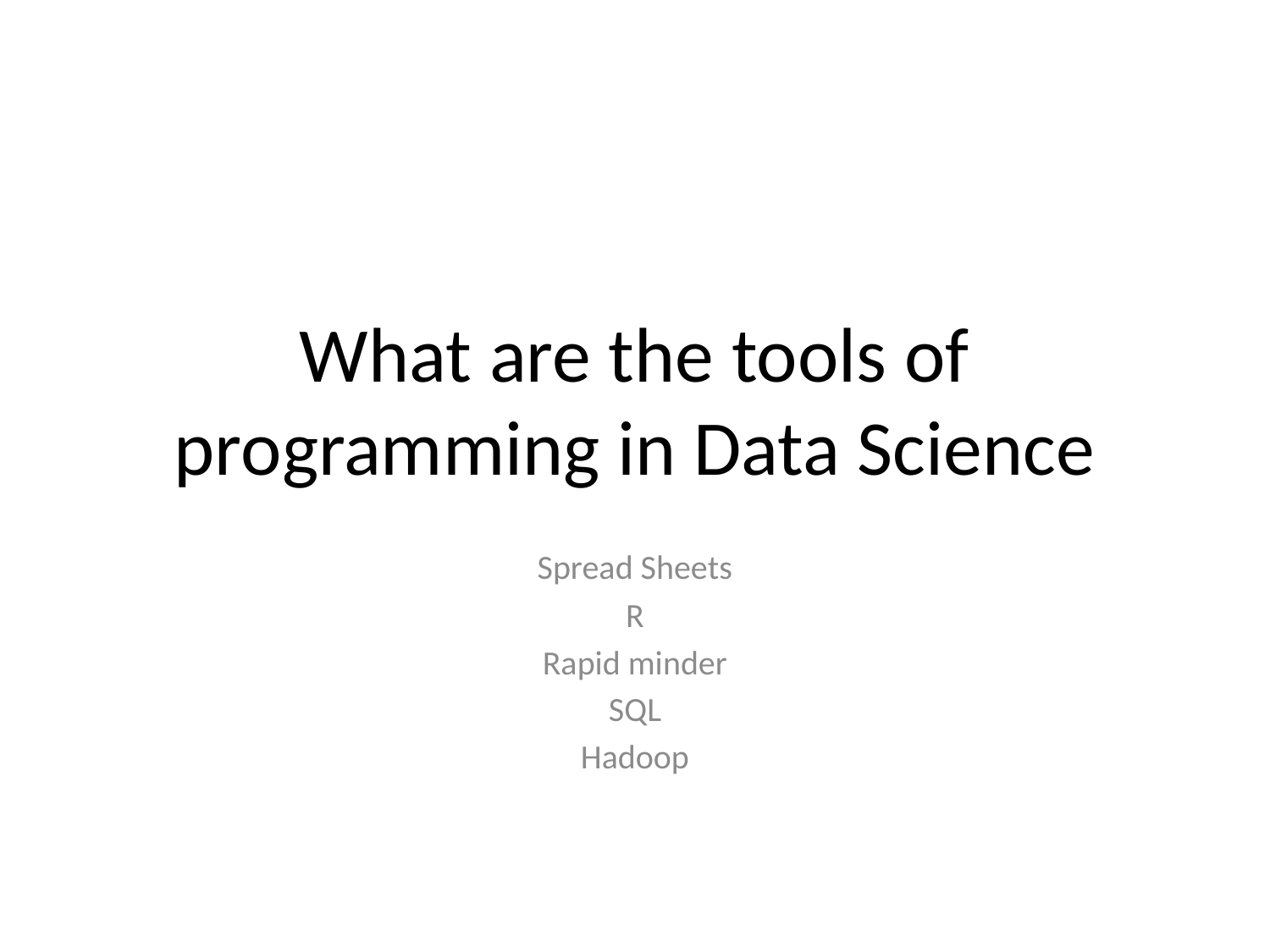

# What are the tools of programming in Data Science
Spread Sheets
R
Rapid minder
SQL
Hadoop